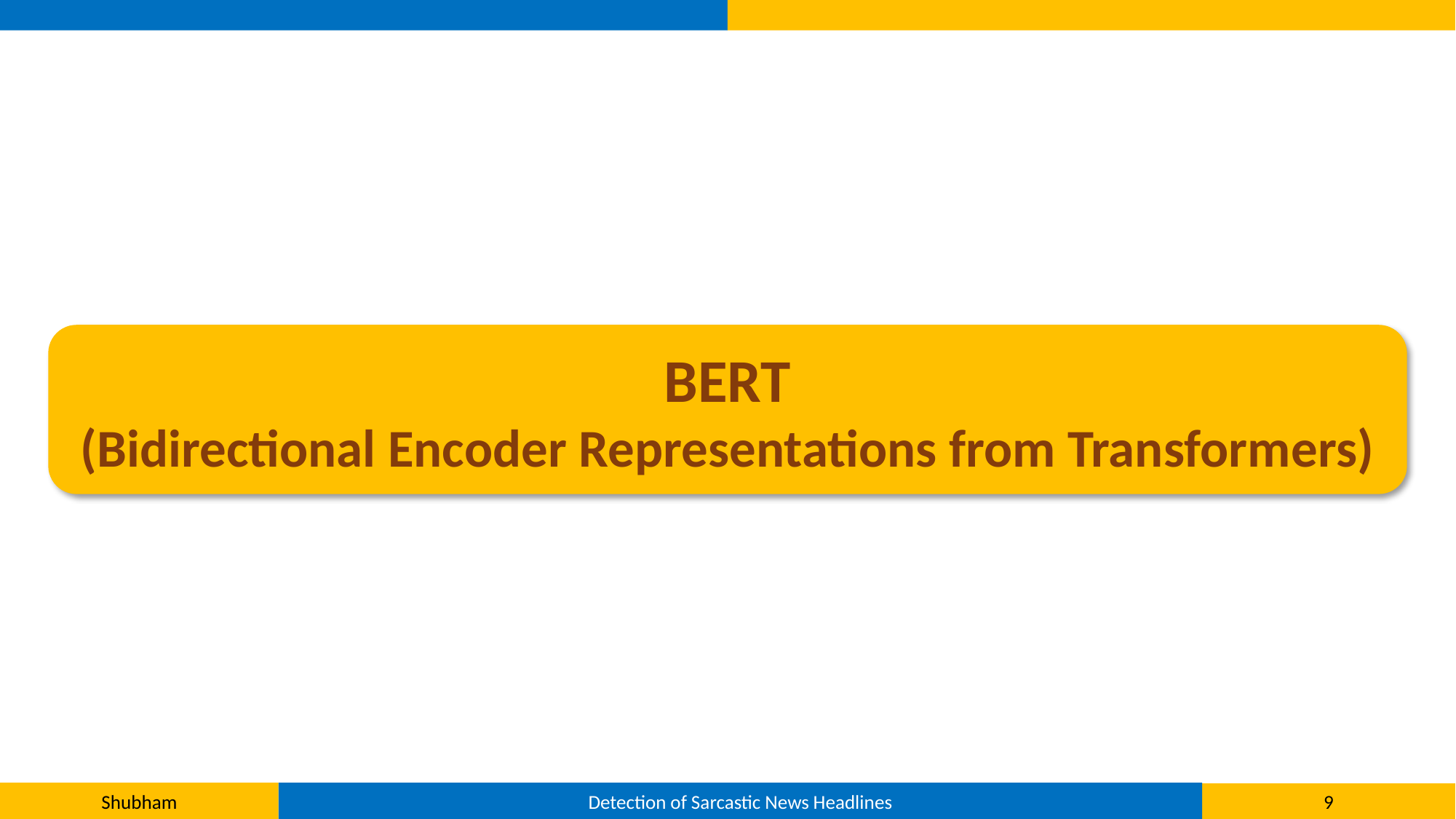

BERT
(Bidirectional Encoder Representations from Transformers)
Shubham
Detection of Sarcastic News Headlines
9